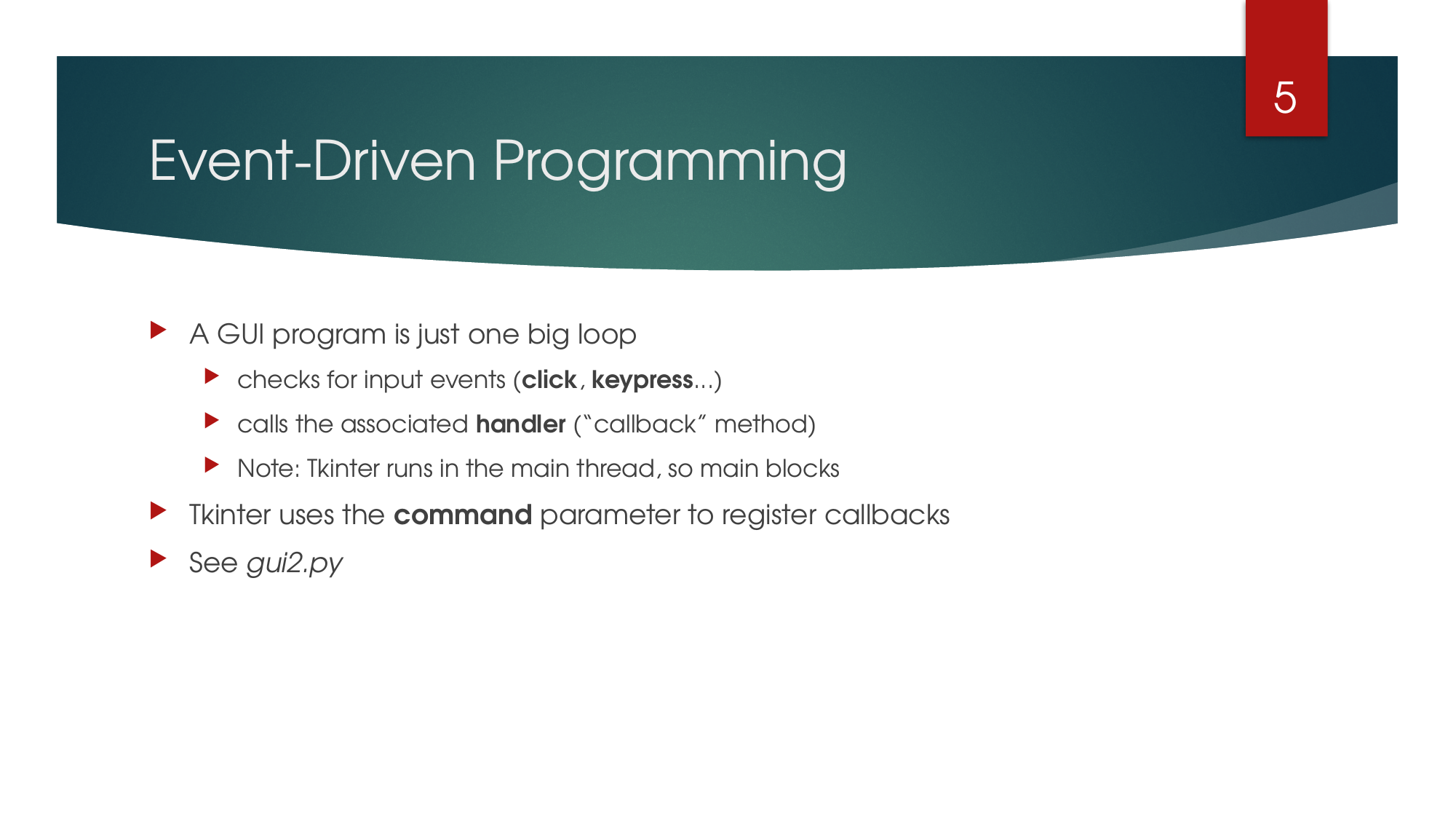

5
# Event-Driven Programming
A GUI program is just one big loop
checks for input events (click, keypress...)
calls the associated handler (“callback” method)
Note: Tkinter runs in the main thread, so main blocks
Tkinter uses the command parameter to register callbacks
See gui2.py